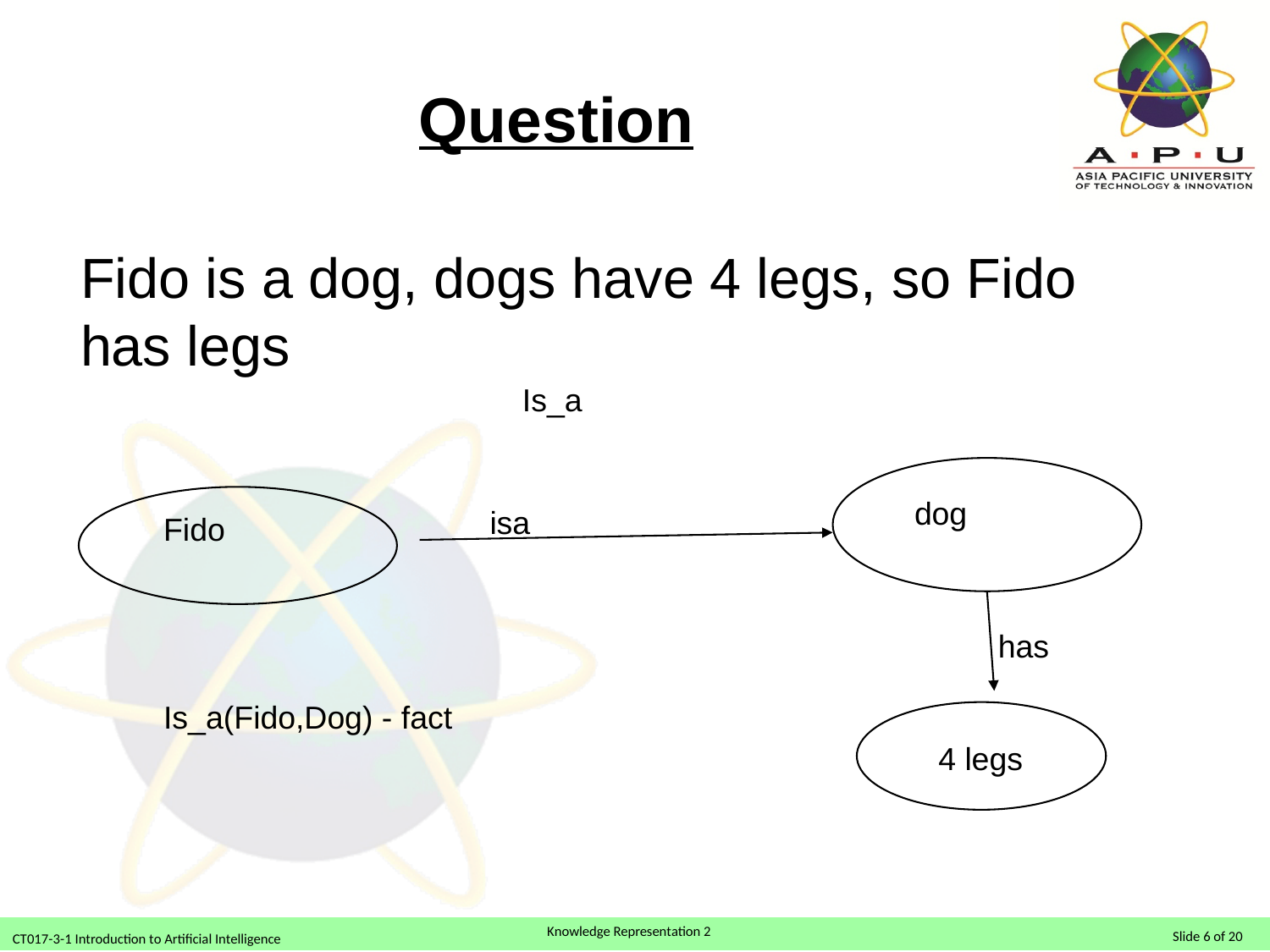

# Question
Fido is a dog, dogs have 4 legs, so Fido  has legs

Is_a

isa

dog
Fido
has
Is_a(Fido,Dog) - fact

4 legs